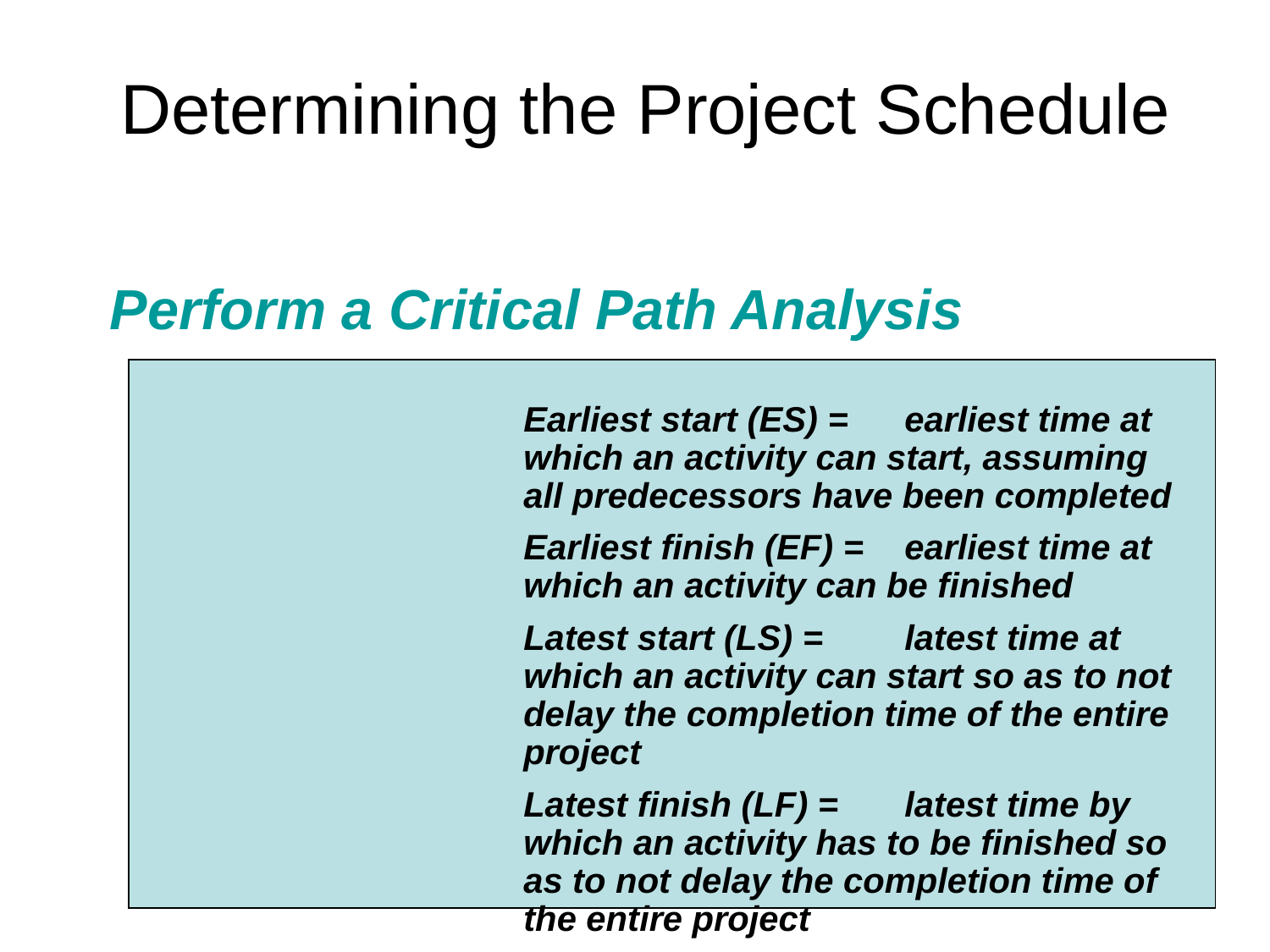

# Determining the Project Schedule
Perform a Critical Path Analysis

	Earliest start (ES) =	earliest time at which an activity can start, assuming all predecessors have been completed
	Earliest finish (EF) =	earliest time at which an activity can be finished
	Latest start (LS) =	latest time at which an activity can start so as to not delay the completion time of the entire project
	Latest finish (LF) =	latest time by which an activity has to be finished so as to not delay the completion time of the entire project
	Activity	Description	Time (weeks)
	A	Build internal components	2
	B	Modify roof and floor	3
	C	Construct collection stack	2
	D	Pour concrete and install frame	4
	E	Build high-temperature burner	4
	F	Install pollution control system 	3
	G	Install air pollution device	5
	H	Inspect and test	2
		Total Time (weeks)	25

Table 3.2